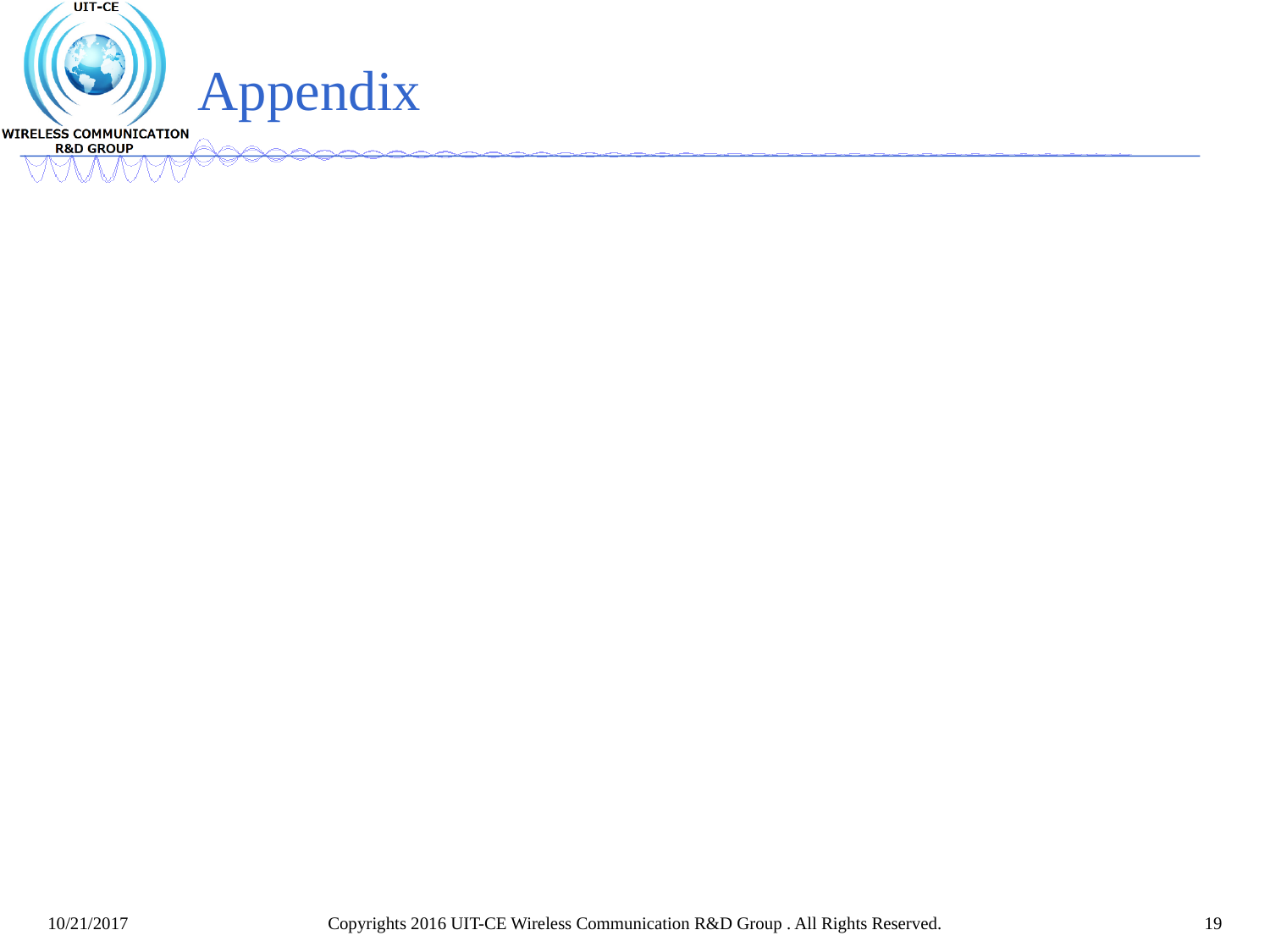

# Appendix

Copyrights 2016 UIT-CE Wireless Communication R&D Group . All Rights Reserved.
19
10/21/2017